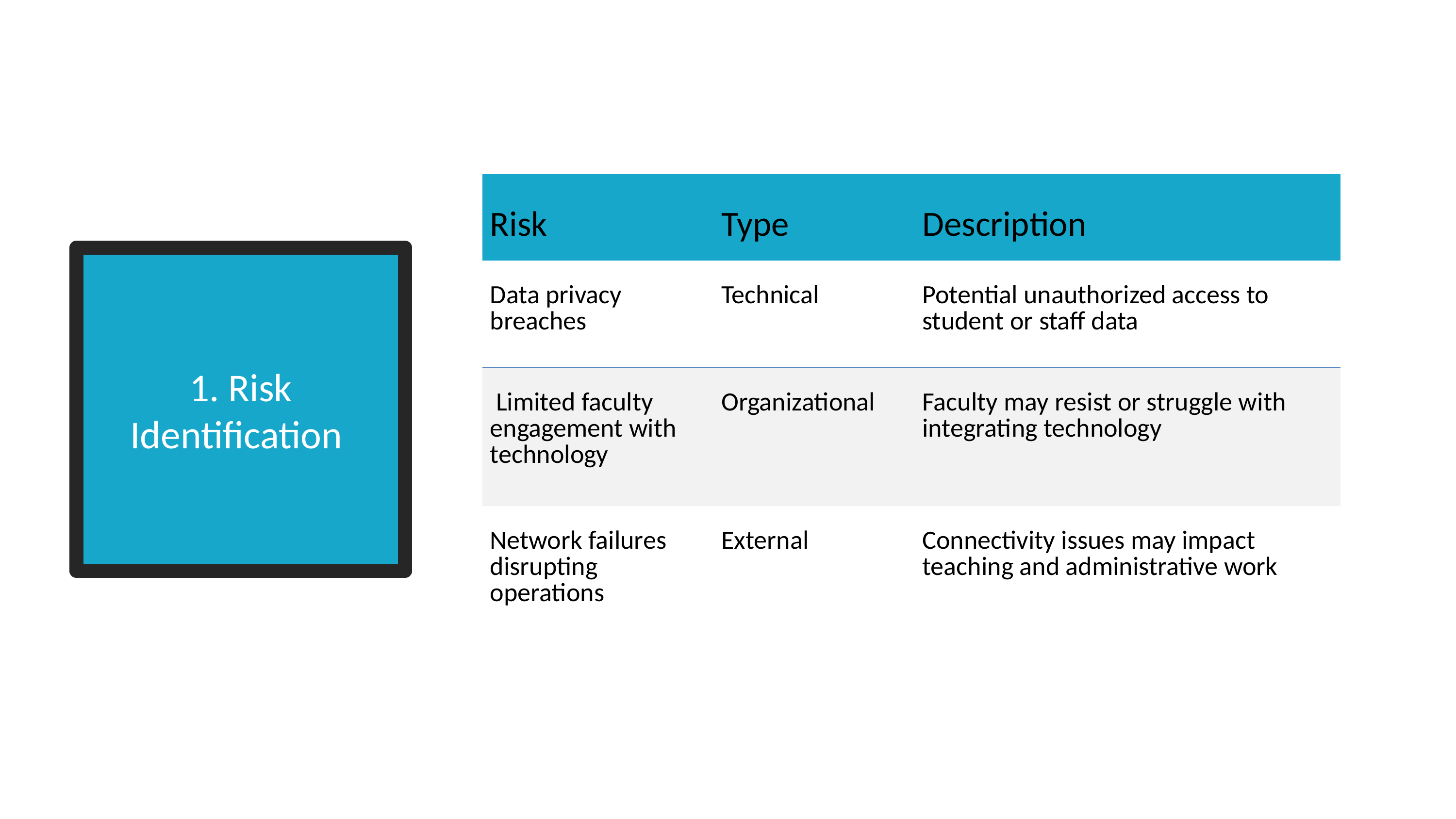

| Risk | Type | Description |
| --- | --- | --- |
| Data privacy breaches | Technical | Potential unauthorized access to student or staff data |
| Limited faculty engagement with technology | Organizational | Faculty may resist or struggle with integrating technology |
| Network failures disrupting operations | External | Connectivity issues may impact teaching and administrative work |
# 1. Risk Identification